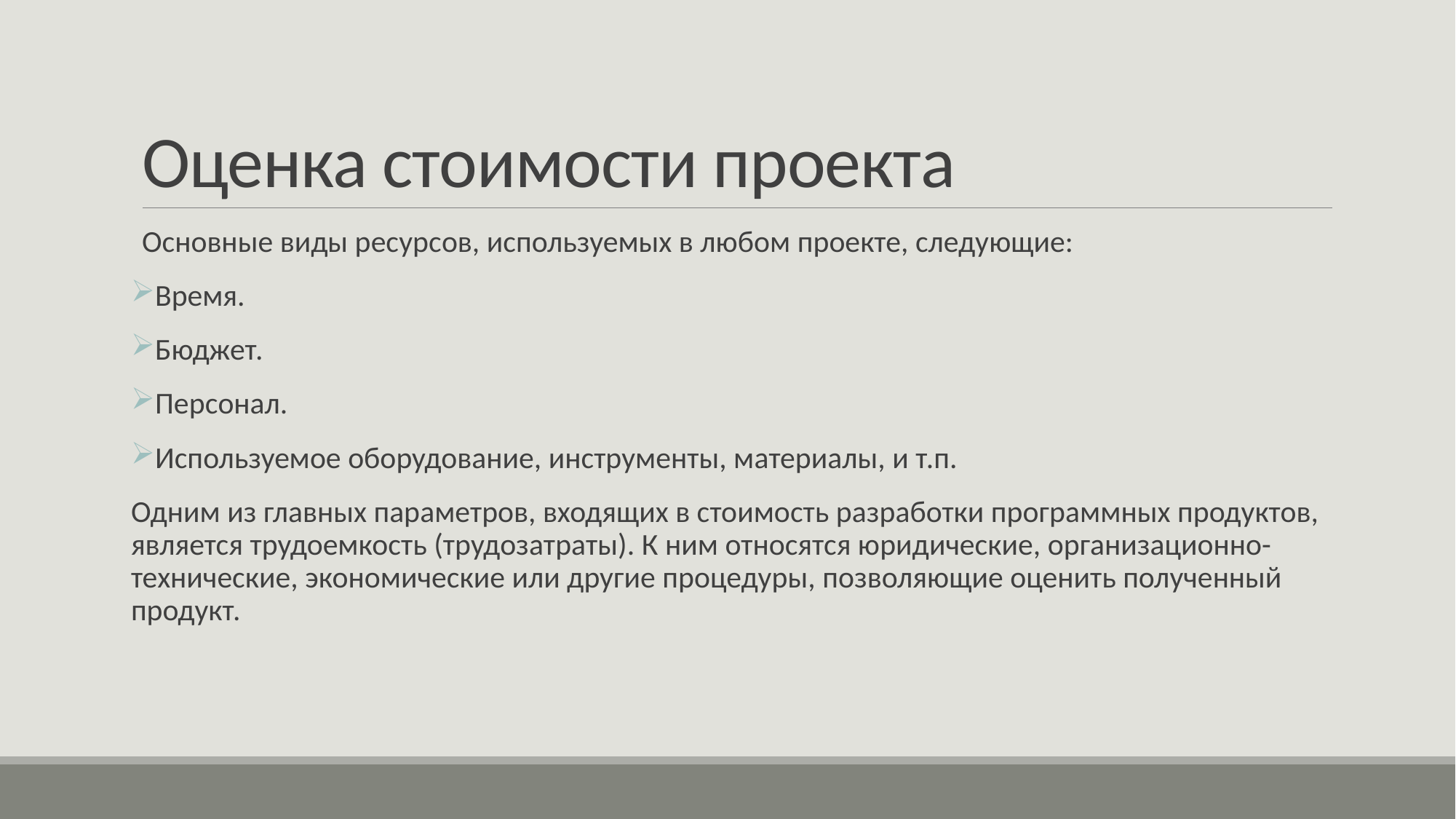

# Оценка стоимости проекта
Основные виды ресурсов, используемых в любом проекте, следующие:
Время.
Бюджет.
Персонал.
Используемое оборудование, инструменты, материалы, и т.п.
Одним из главных параметров, входящих в стоимость разработки программных продуктов, является трудоемкость (трудозатраты). К ним относятся юридические, организационно-технические, экономические или другие процедуры, позволяющие оценить полученный продукт.